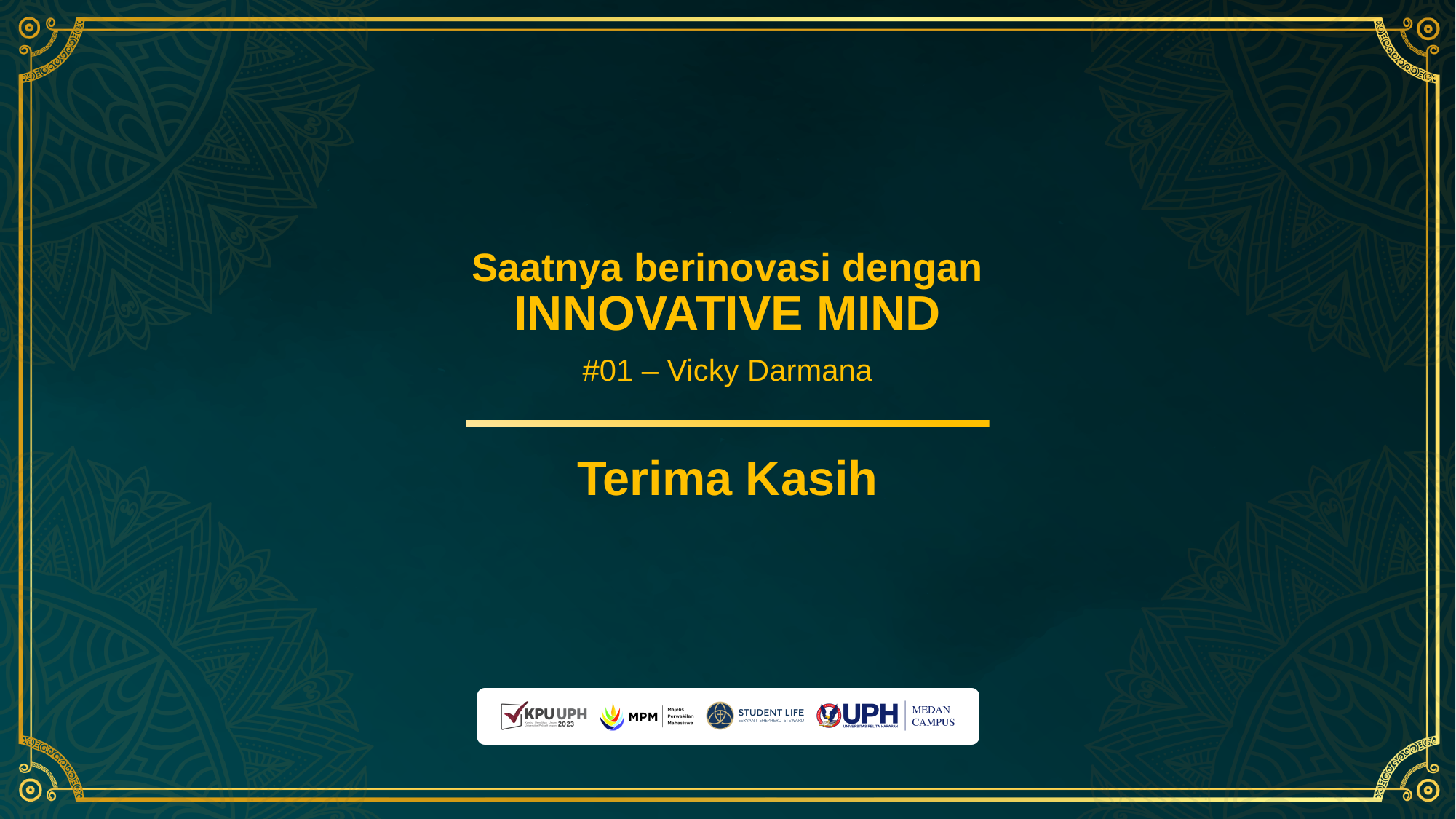

Saatnya berinovasi dengan
INNOVATIVE MIND
#01 – Vicky Darmana

Terima Kasih